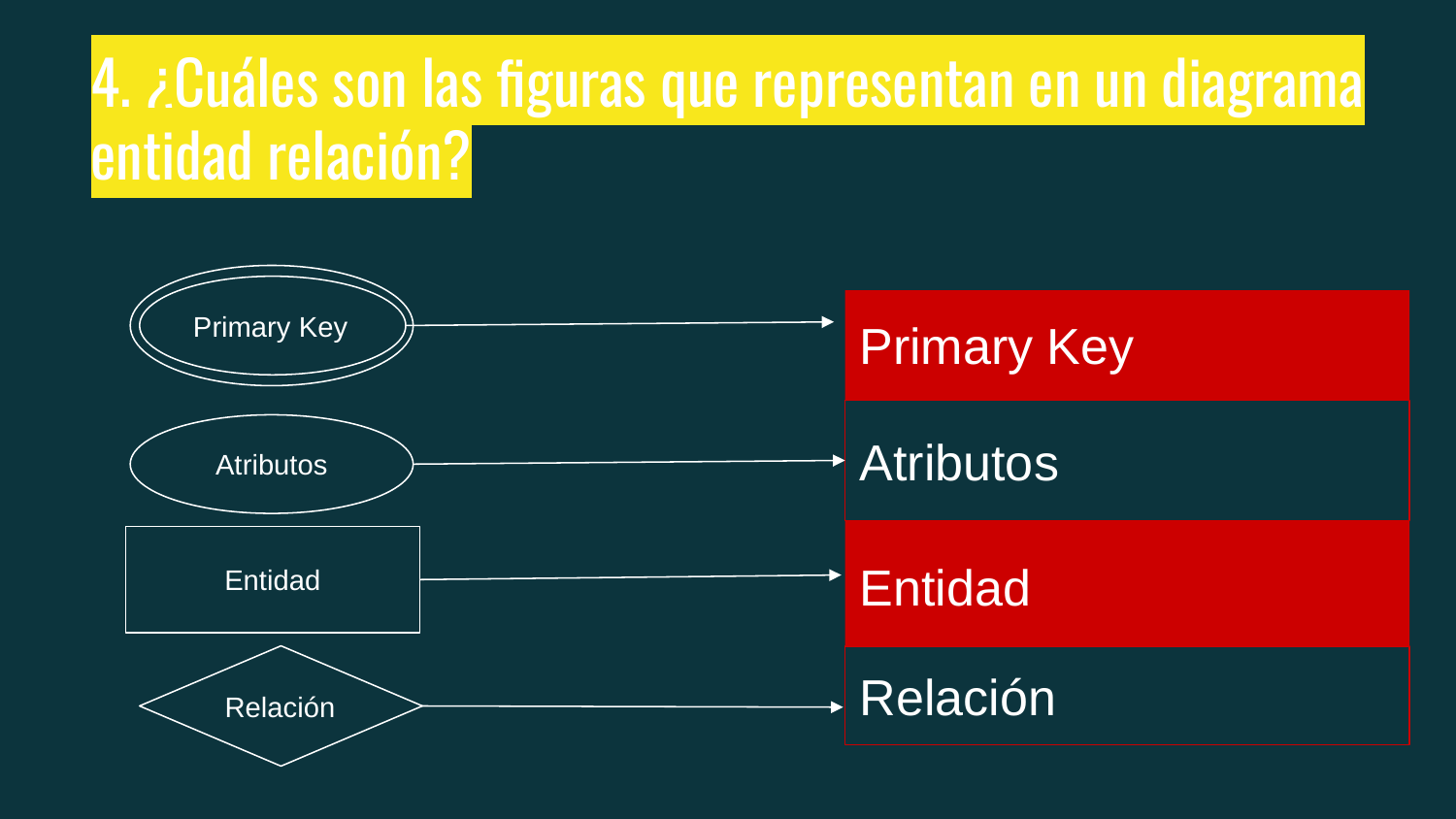

# 4. ¿Cuáles son las figuras que representan en un diagrama entidad relación?

Primary Key
Primary Key
Entidad

Atributos
Atributos
Entidad
Relación
Relación